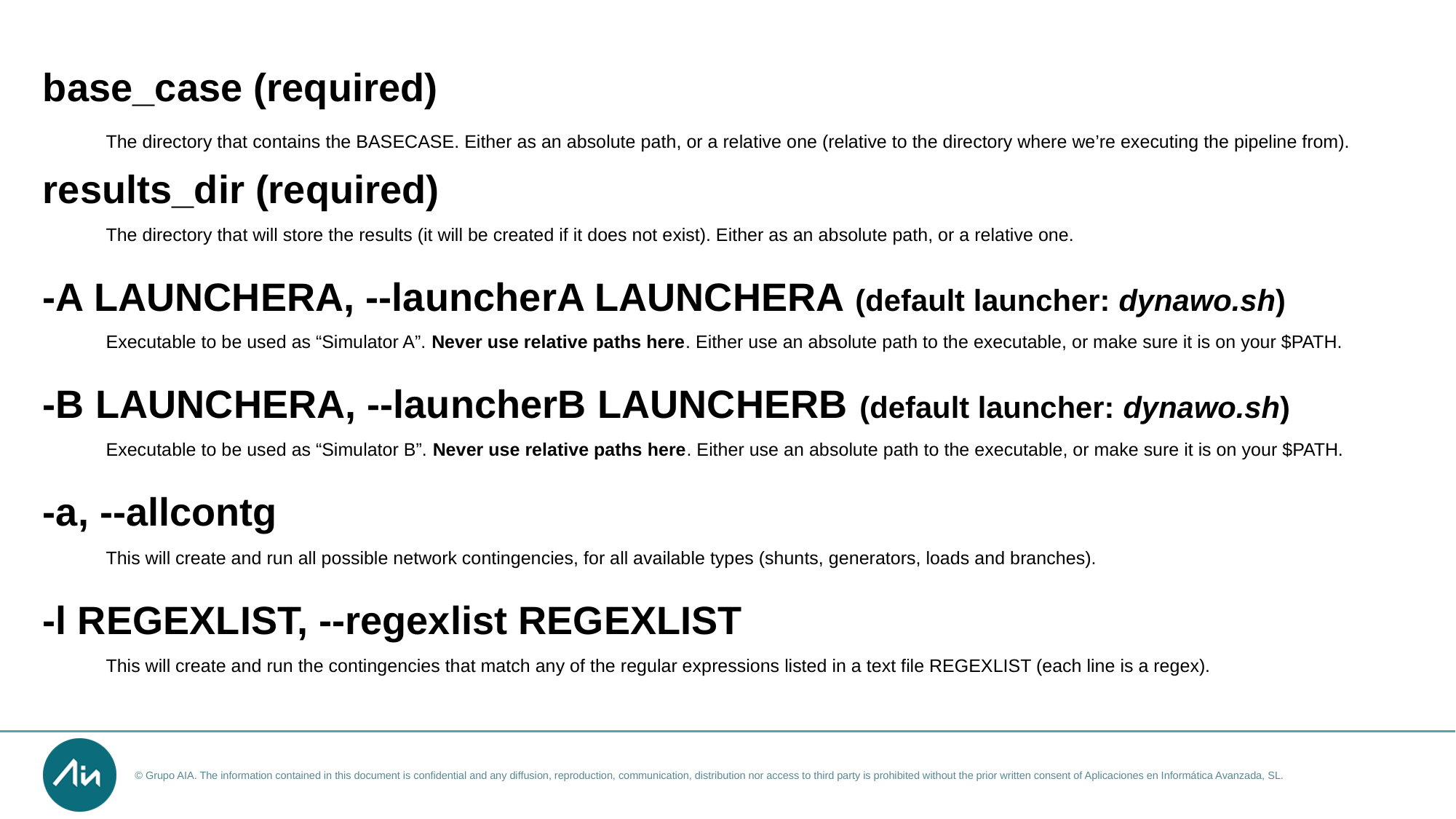

# base_case (required)
The directory that contains the BASECASE. Either as an absolute path, or a relative one (relative to the directory where we’re executing the pipeline from).
results_dir (required)
The directory that will store the results (it will be created if it does not exist). Either as an absolute path, or a relative one.
-A LAUNCHERA, --launcherA LAUNCHERA (default launcher: dynawo.sh)
Executable to be used as “Simulator A”. Never use relative paths here. Either use an absolute path to the executable, or make sure it is on your $PATH.
-B LAUNCHERA, --launcherB LAUNCHERB (default launcher: dynawo.sh)
Executable to be used as “Simulator B”. Never use relative paths here. Either use an absolute path to the executable, or make sure it is on your $PATH.
-a, --allcontg
This will create and run all possible network contingencies, for all available types (shunts, generators, loads and branches).
-l REGEXLIST, --regexlist REGEXLIST
This will create and run the contingencies that match any of the regular expressions listed in a text file REGEXLIST (each line is a regex).